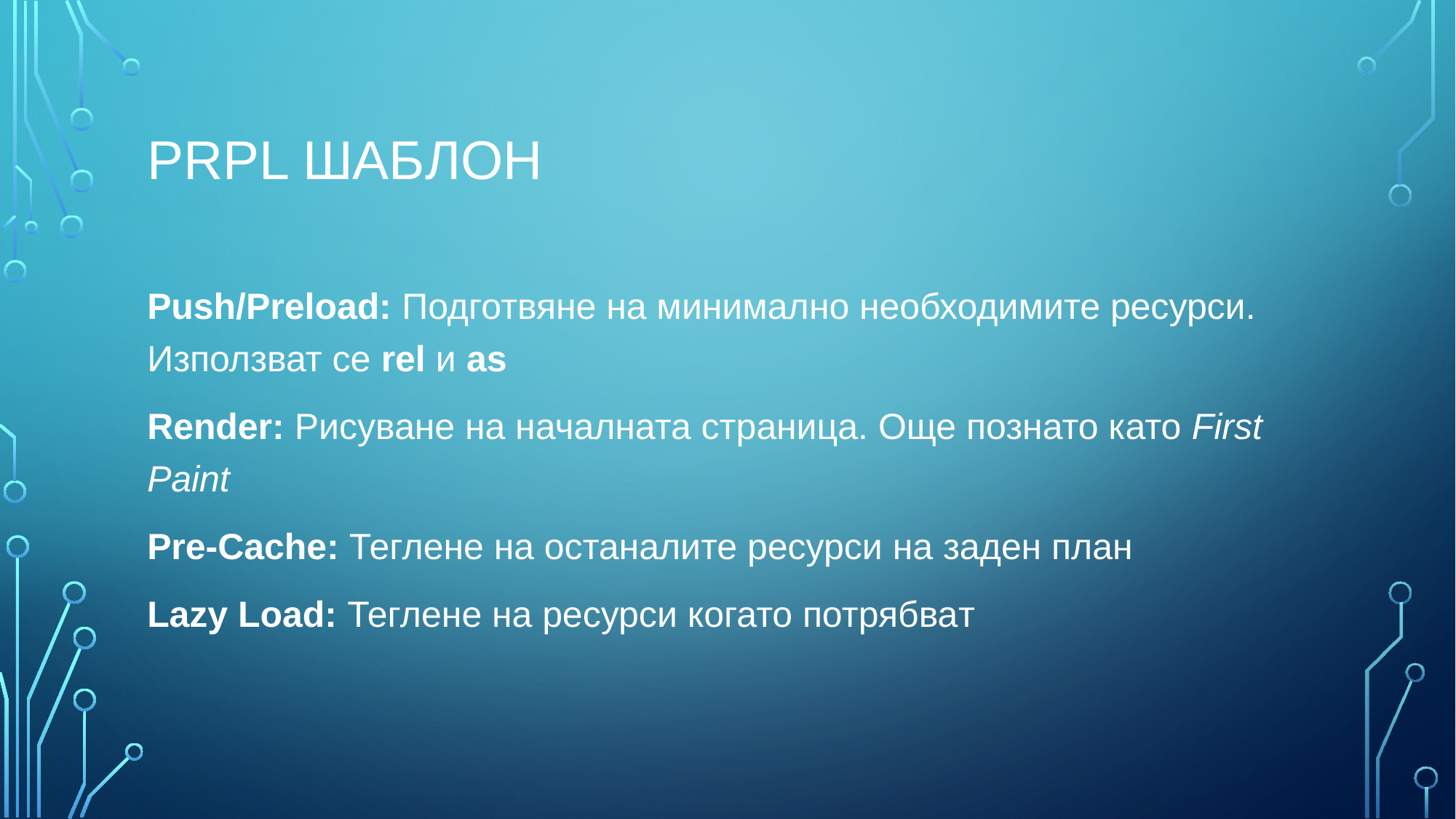

# PRPL шаблон
Push/Preload: Подготвяне на минимално необходимите ресурси. Използват се rel и as
Render: Рисуване на началната страница. Още познато като First Paint
Pre-Cache: Теглене на останалите ресурси на заден план
Lazy Load: Теглене на ресурси когато потрябват